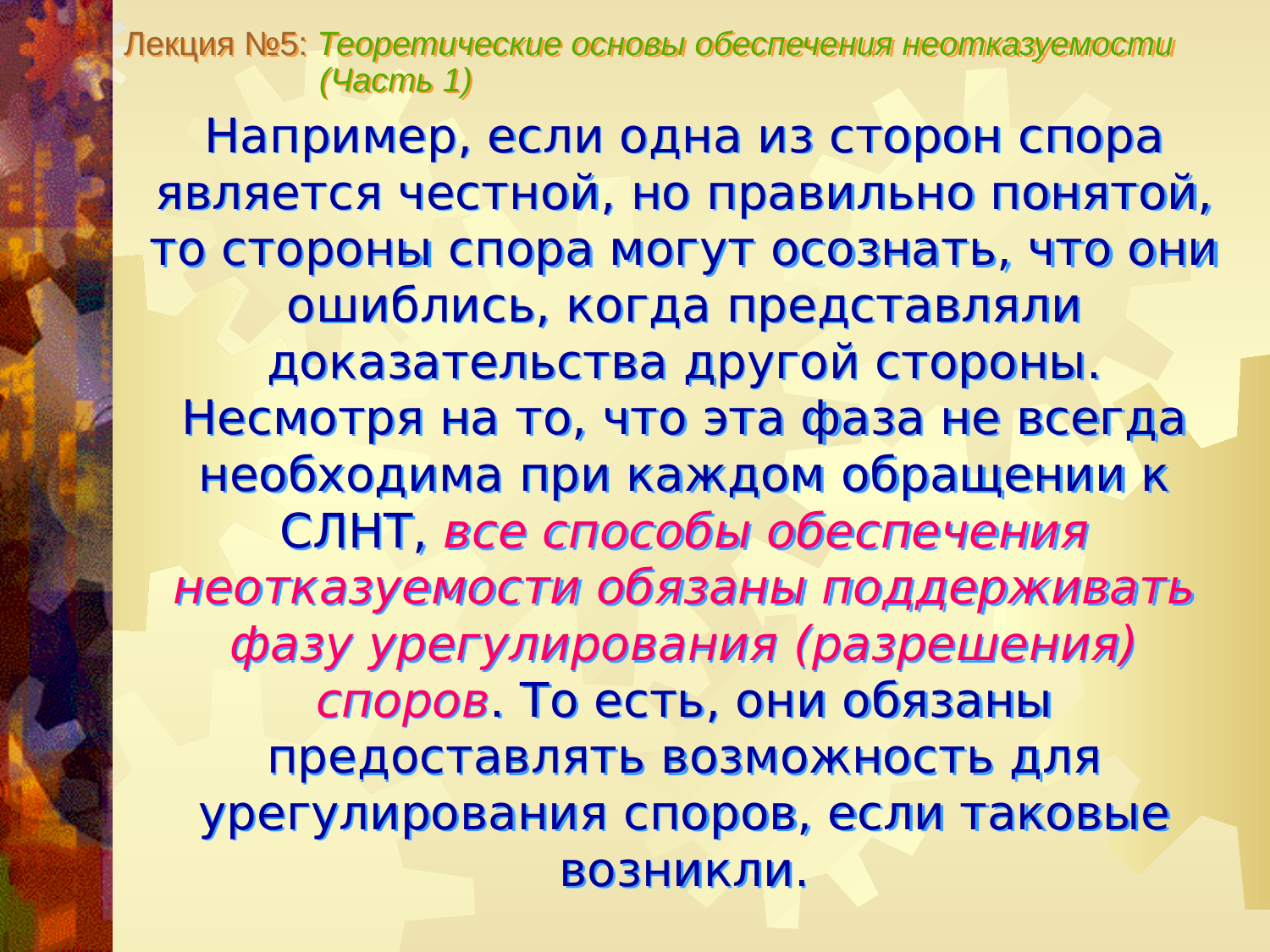

Лекция №5: Теоретические основы обеспечения неотказуемости
                       (Часть 1)
Например, если одна из сторон спора является честной, но правильно понятой, то стороны спора могут осознать, что они ошиблись, когда представляли доказательства другой стороны.
Несмотря на то, что эта фаза не всегда необходима при каждом обращении к СЛНТ, все способы обеспечения неотказуемости обязаны поддерживать фазу урегулирования (разрешения) споров. То есть, они обязаны предоставлять возможность для урегулирования споров, если таковые возникли.